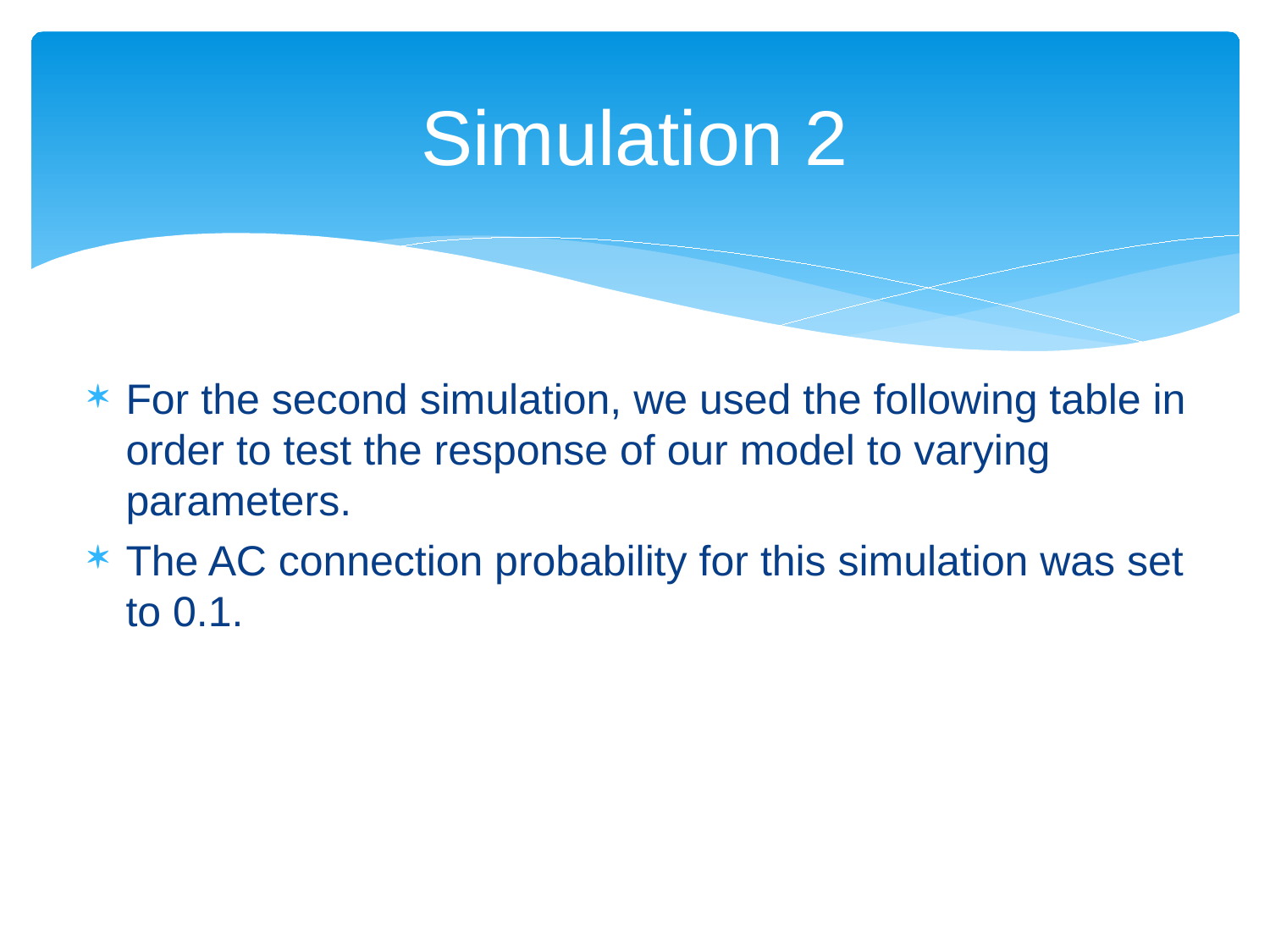

# Simulation 2
For the second simulation, we used the following table in order to test the response of our model to varying parameters.
The AC connection probability for this simulation was set to 0.1.